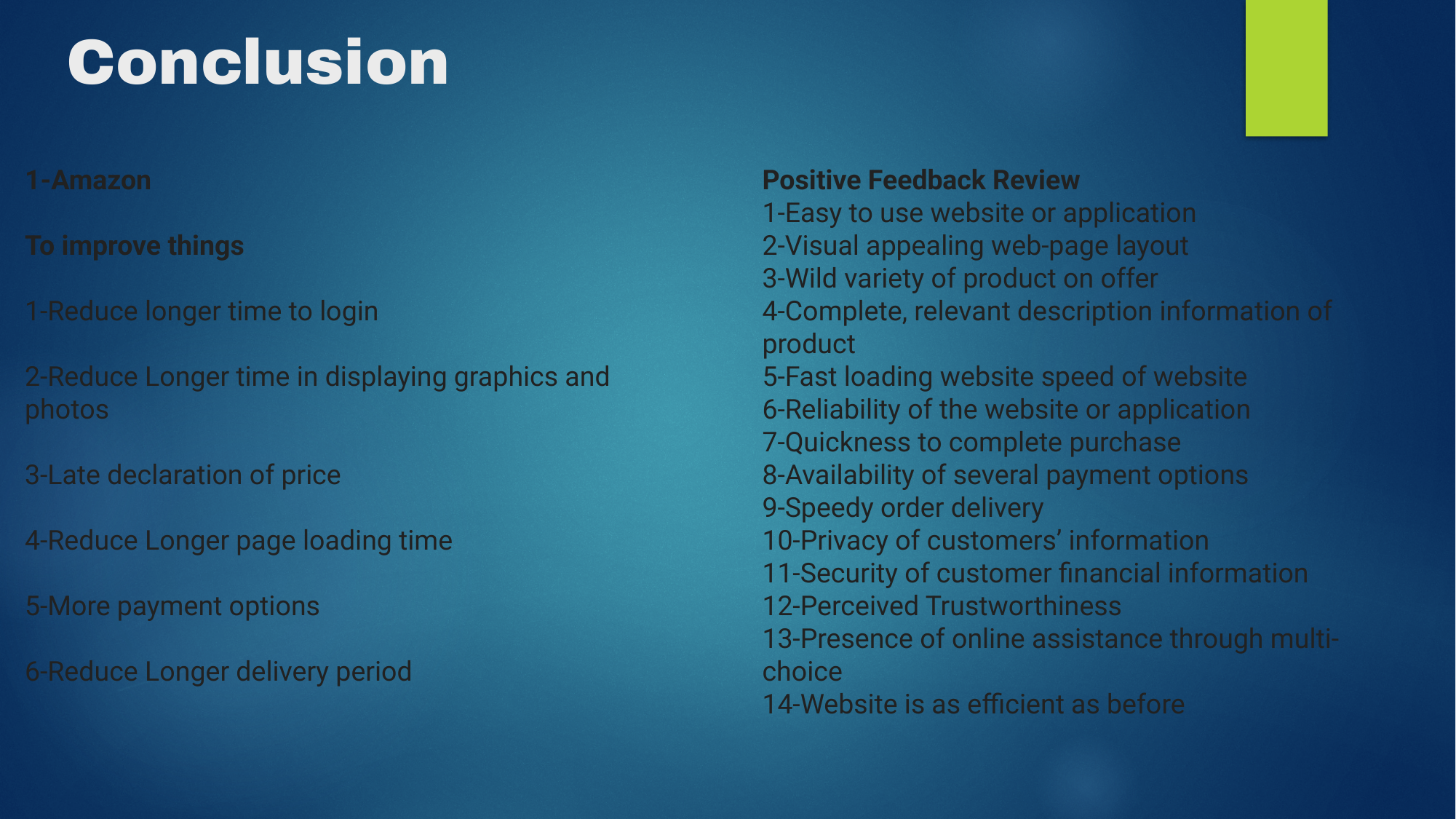

# Conclusion
1-Amazon

To improve things

1-Reduce longer time to login

2-Reduce Longer time in displaying graphics and
photos

3-Late declaration of price

4-Reduce Longer page loading time

5-More payment options

6-Reduce Longer delivery period

Positive Feedback Review
1-Easy to use website or application
2-Visual appealing web-page layout
3-Wild variety of product on offer
4-Complete, relevant description information of product
5-Fast loading website speed of website
6-Reliability of the website or application
7-Quickness to complete purchase
8-Availability of several payment options
9-Speedy order delivery
10-Privacy of customers’ information
11-Security of customer financial information
12-Perceived Trustworthiness
13-Presence of online assistance through multi-choice
14-Website is as efficient as before